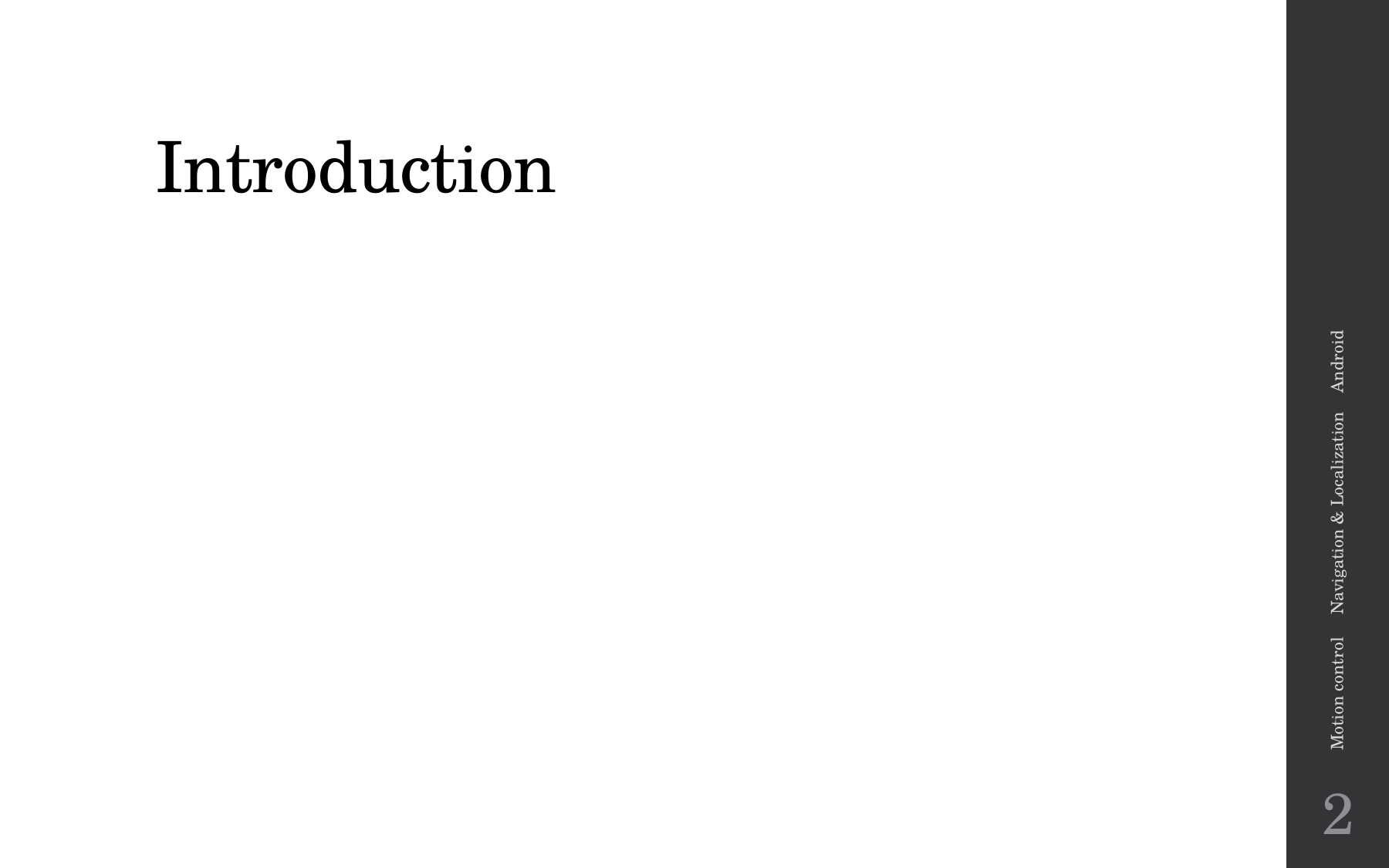

# Introduction

Motion control     Navigation & Localization    Android
2